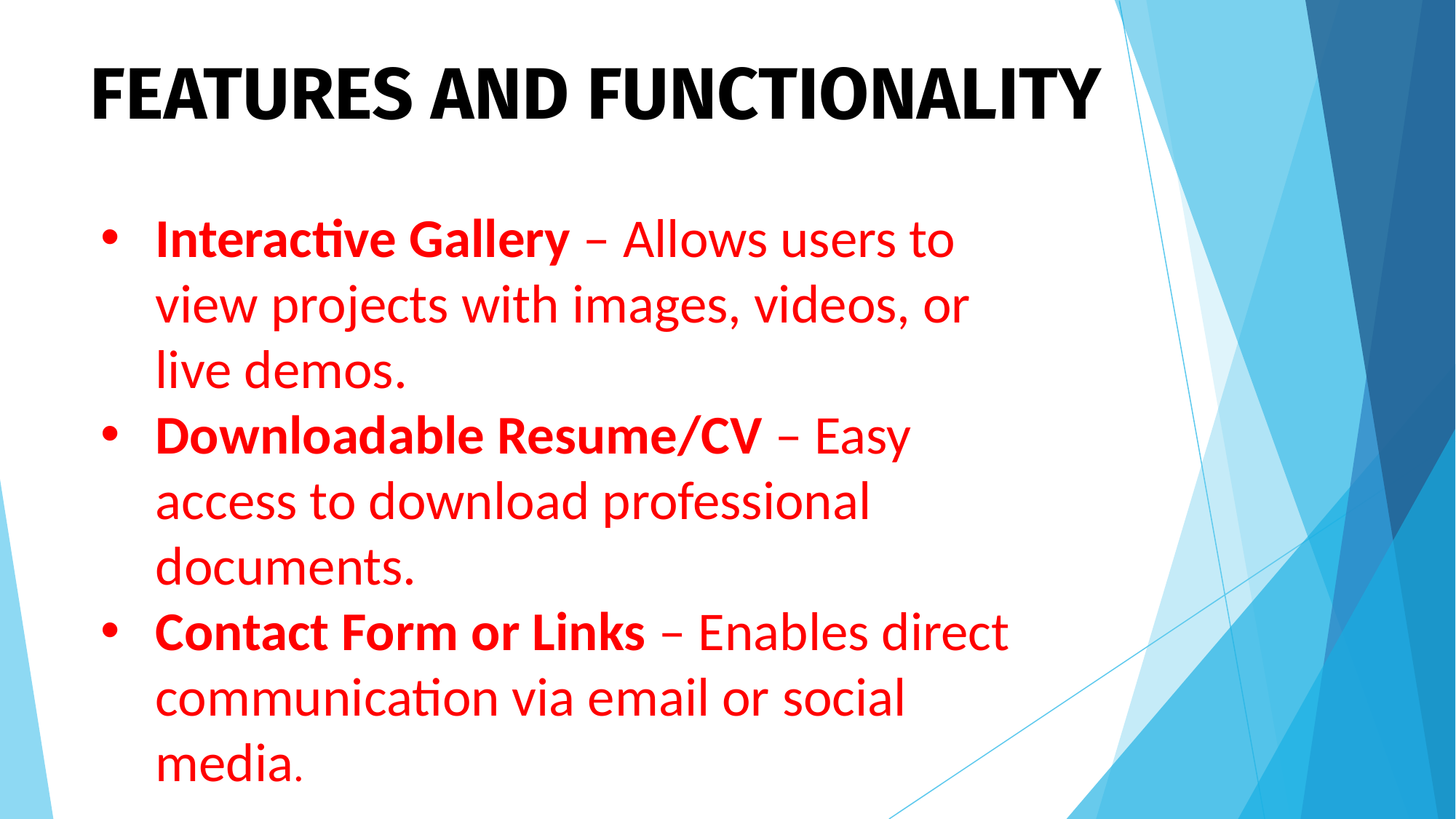

# FEATURES AND FUNCTIONALITY

Interactive Gallery – Allows users to view projects with images, videos, or live demos.
Downloadable Resume/CV – Easy access to download professional documents.
Contact Form or Links – Enables direct communication via email or social media.